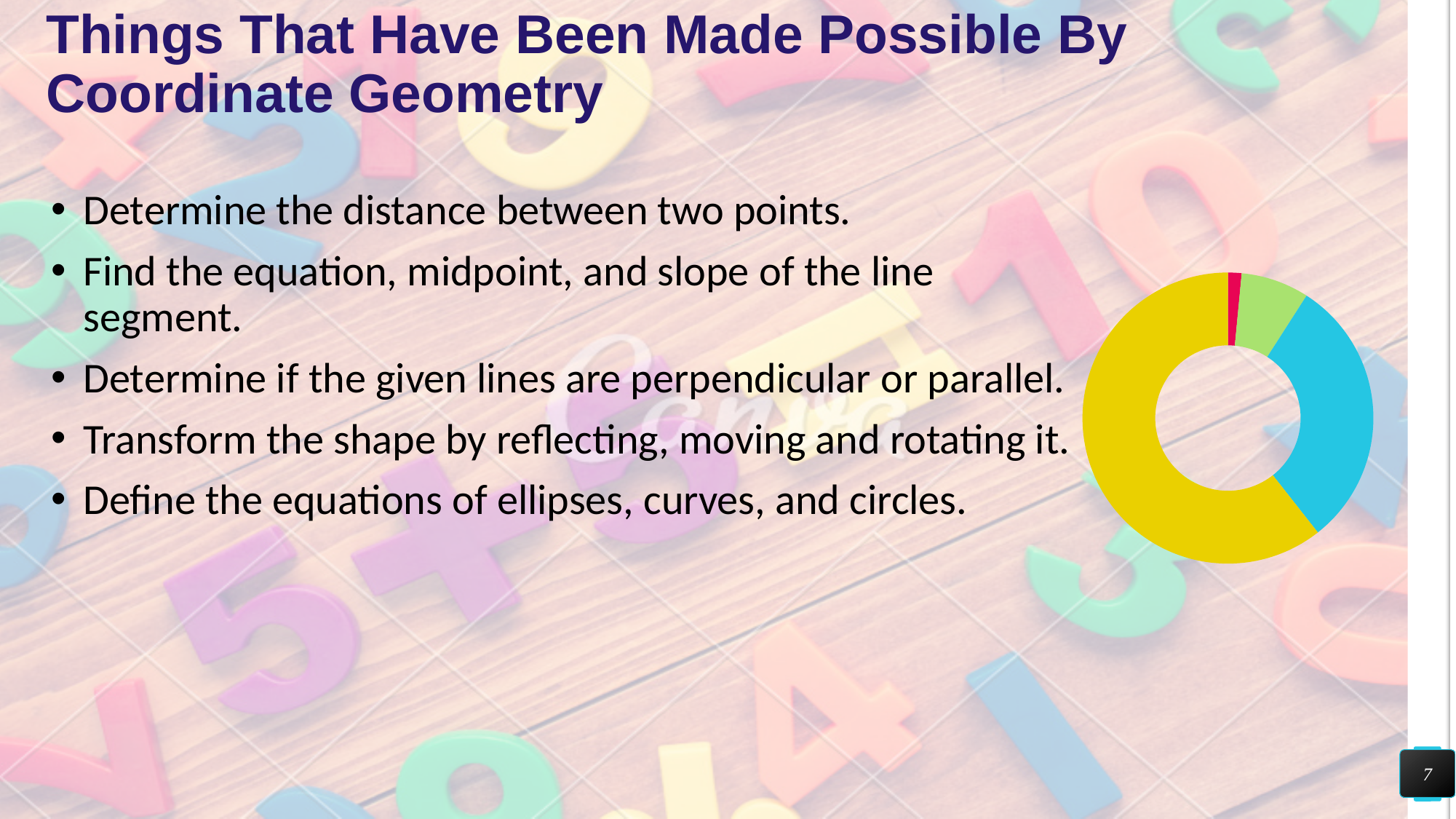

# Things That Have Been Made Possible By Coordinate Geometry

### Chart

| Category | Series 1 |
|---|---|
| 20YY | 0.0 |
| 20YY | 6750.0 |
| 20YY | 33750.0 |
| 20YY | 135000.0 |
| 20YY | 270000.0 |
Determine the distance between two points.
Find the equation, midpoint, and slope of the line segment.
Determine if the given lines are perpendicular or parallel.
Transform the shape by reflecting, moving and rotating it.
Define the equations of ellipses, curves, and circles.
7